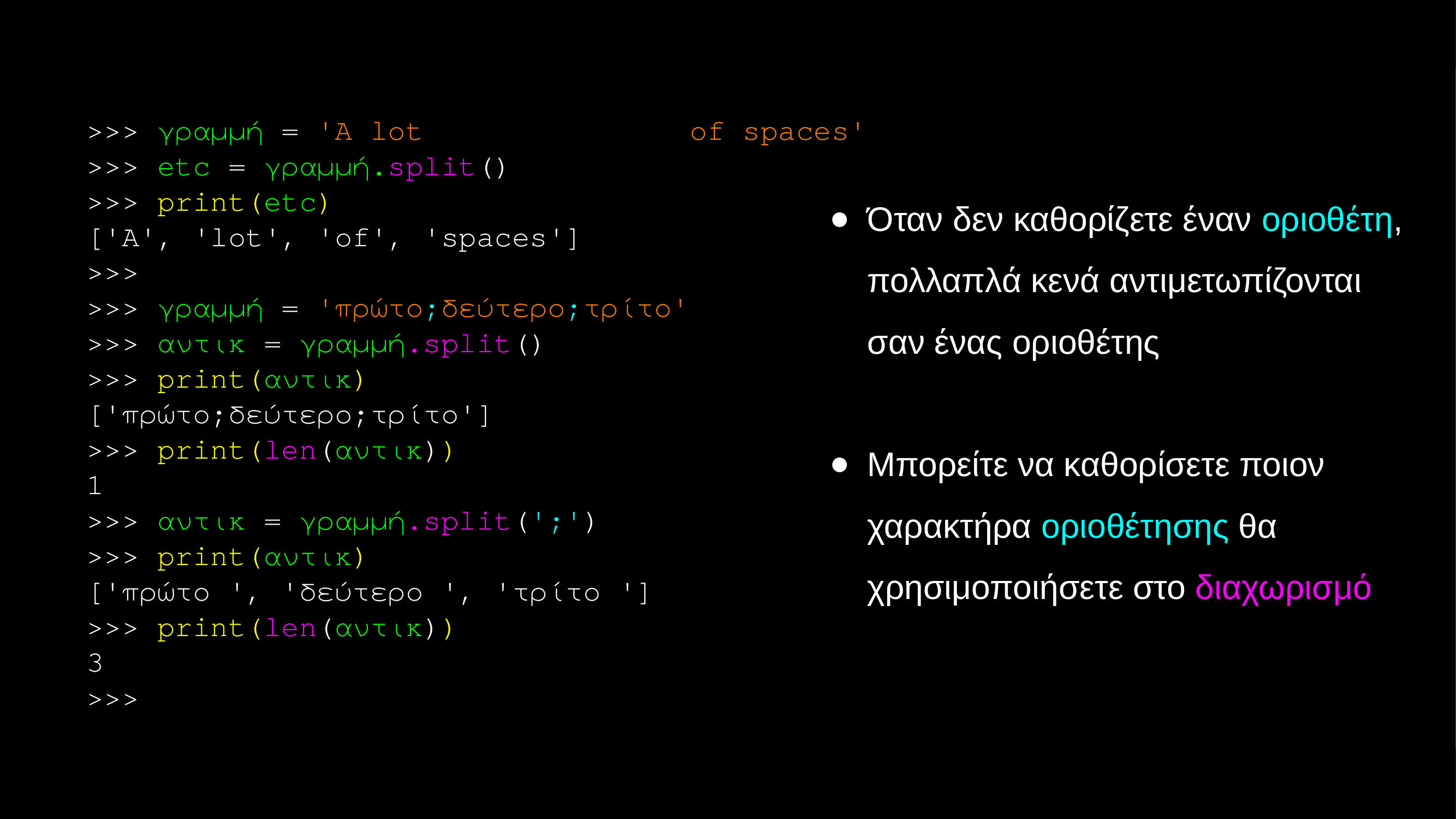

>>> γραμμή = 'A lot               of spaces'
>>> etc = γραμμή.split()
>>> print(etc)
['A', 'lot', 'of', 'spaces']
>>>
>>> γραμμή = 'πρώτο;δεύτερο;τρίτο'
>>> αντικ = γραμμή.split()
>>> print(αντικ)
['πρώτο;δεύτερο;τρίτο']
>>> print(len(αντικ))
1
>>> αντικ = γραμμή.split(';')
>>> print(αντικ)
['πρώτο ', 'δεύτερο ', 'τρίτο ']
>>> print(len(αντικ))
3
>>>
Όταν δεν καθορίζετε έναν οριοθέτη, πολλαπλά κενά αντιμετωπίζονται σαν ένας οριοθέτης

Μπορείτε να καθορίσετε ποιον χαρακτήρα οριοθέτησης θα χρησιμοποιήσετε στο διαχωρισμό